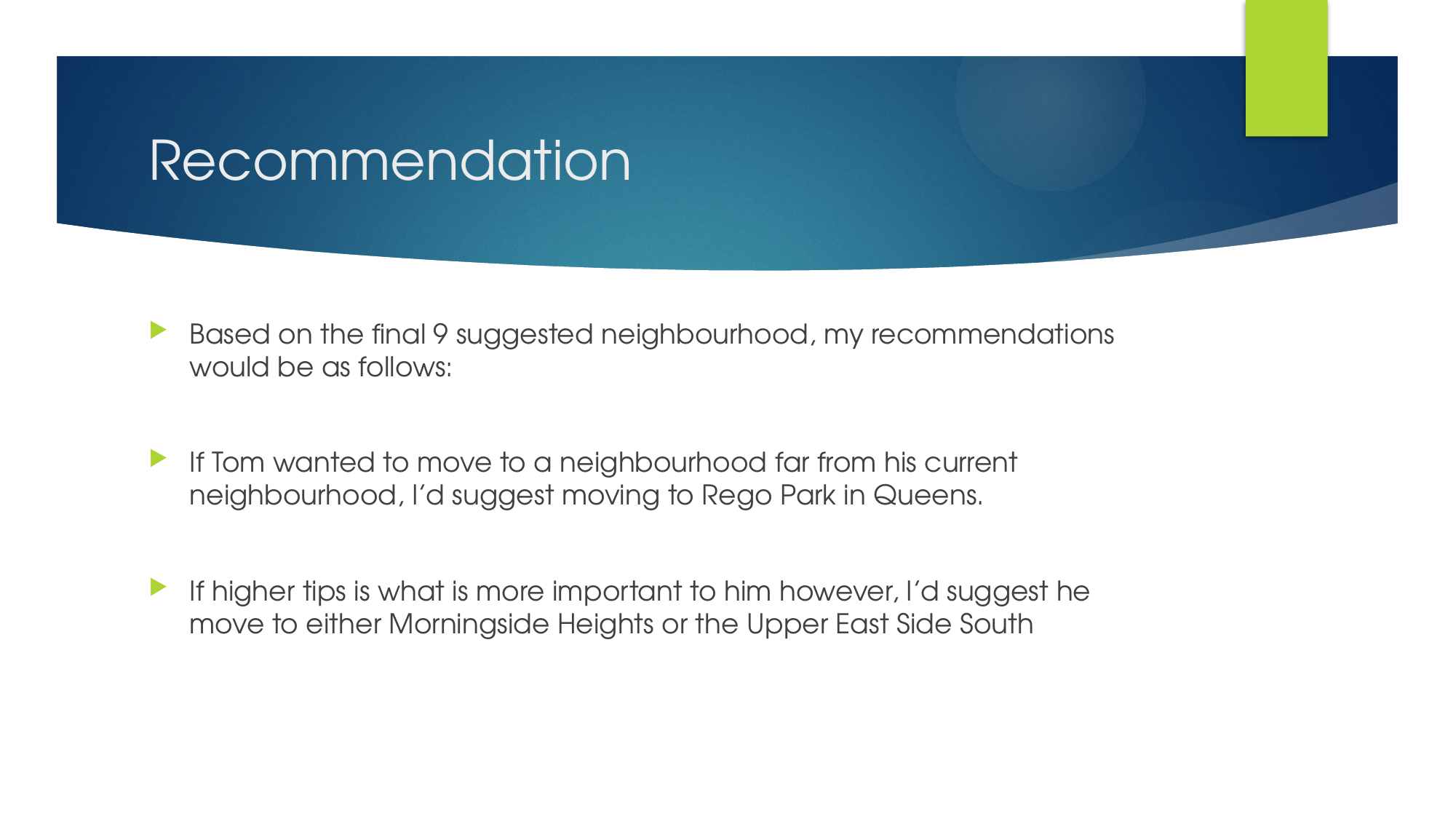

# Recommendation
Based on the final 9 suggested neighbourhood, my recommendations would be as follows:

If Tom wanted to move to a neighbourhood far from his current neighbourhood, I’d suggest moving to Rego Park in Queens.

If higher tips is what is more important to him however, I’d suggest he move to either Morningside Heights or the Upper East Side South